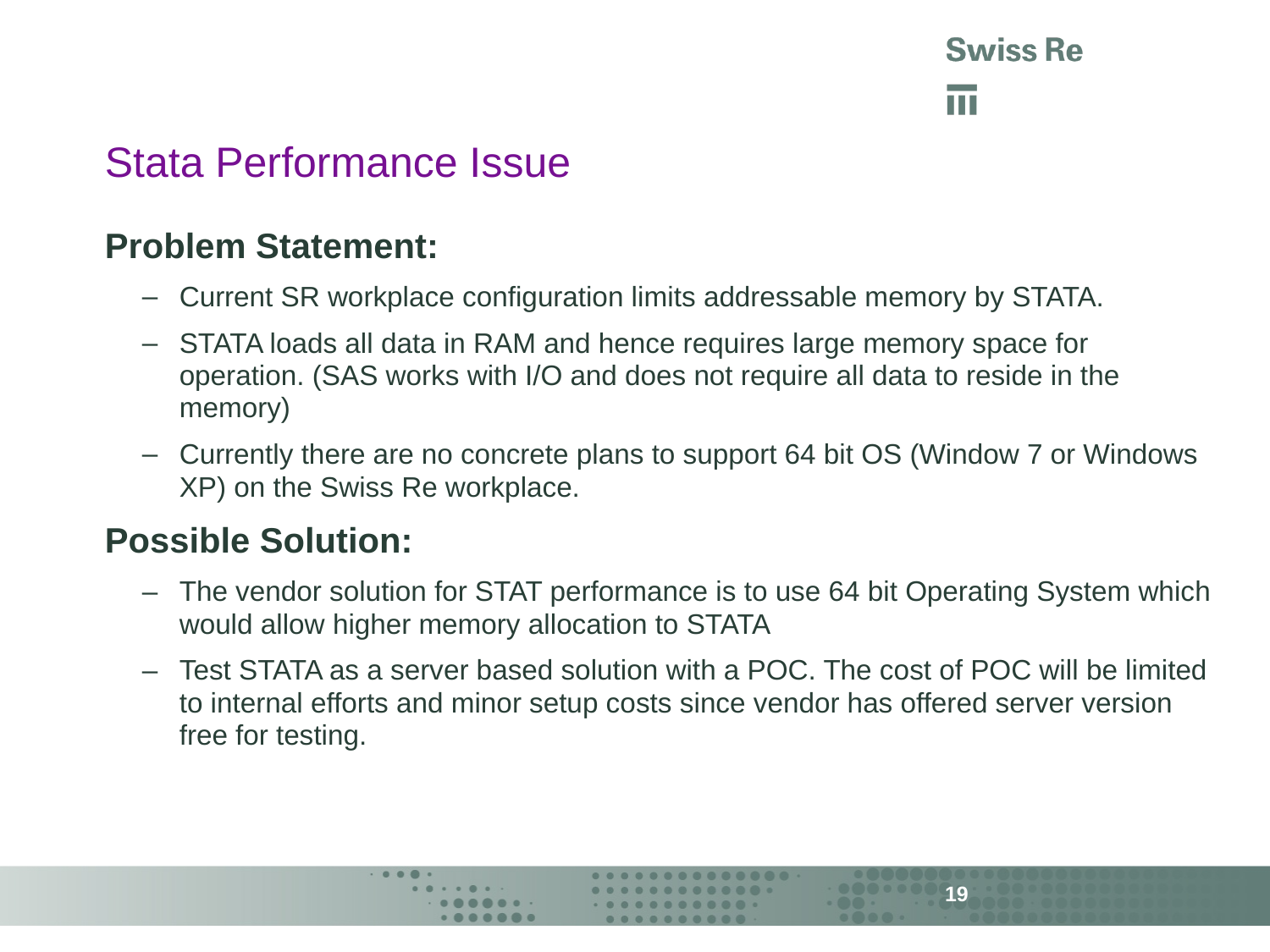

# Stata Performance Issue
Problem Statement:
Current SR workplace configuration limits addressable memory by STATA.
STATA loads all data in RAM and hence requires large memory space for operation. (SAS works with I/O and does not require all data to reside in the memory)
Currently there are no concrete plans to support 64 bit OS (Window 7 or Windows XP) on the Swiss Re workplace.
Possible Solution:
The vendor solution for STAT performance is to use 64 bit Operating System which would allow higher memory allocation to STATA
Test STATA as a server based solution with a POC. The cost of POC will be limited to internal efforts and minor setup costs since vendor has offered server version free for testing.
19